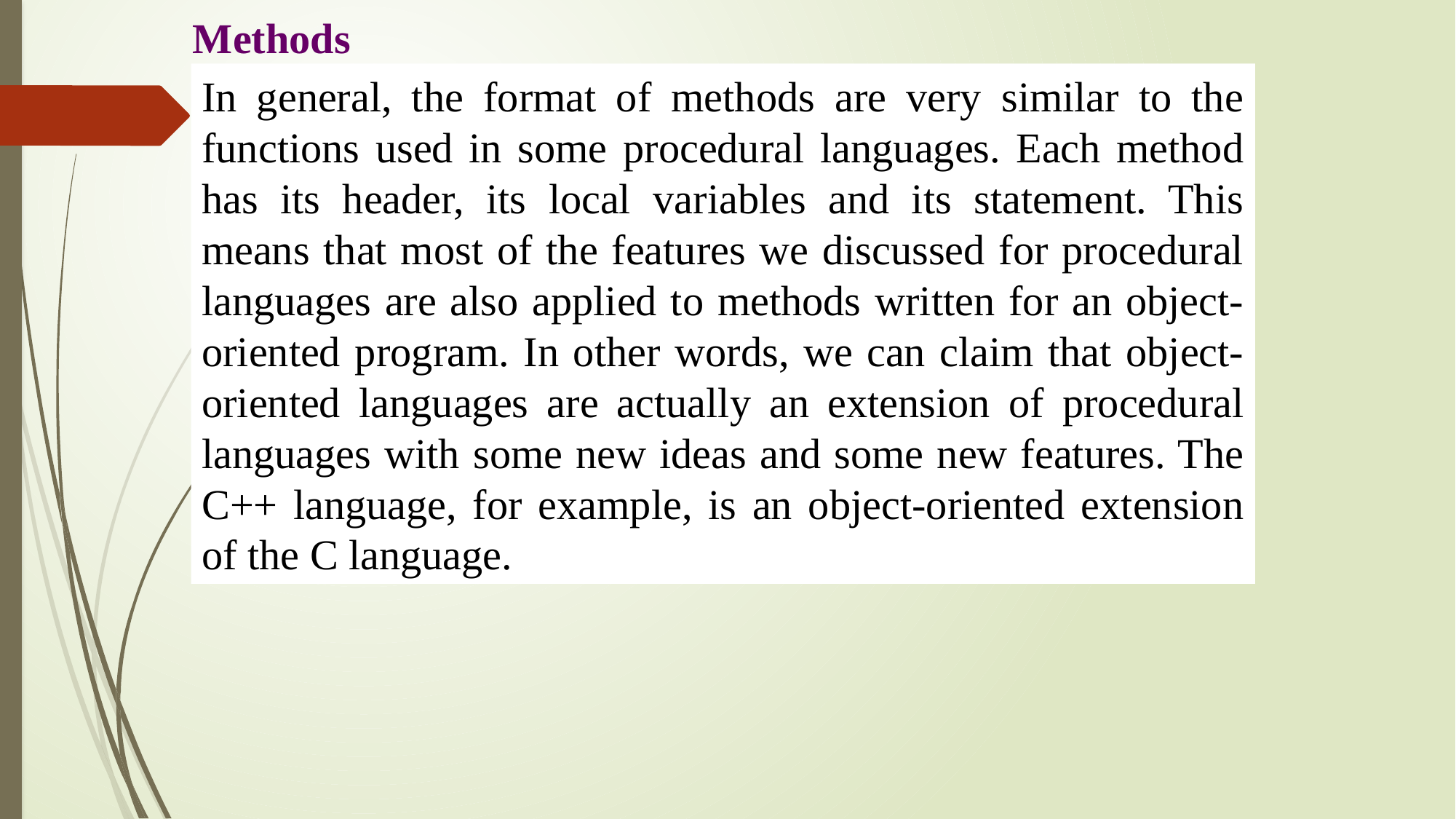

Methods
In general, the format of methods are very similar to the functions used in some procedural languages. Each method has its header, its local variables and its statement. This means that most of the features we discussed for procedural languages are also applied to methods written for an object-oriented program. In other words, we can claim that object-oriented languages are actually an extension of procedural languages with some new ideas and some new features. The C++ language, for example, is an object-oriented extension of the C language.